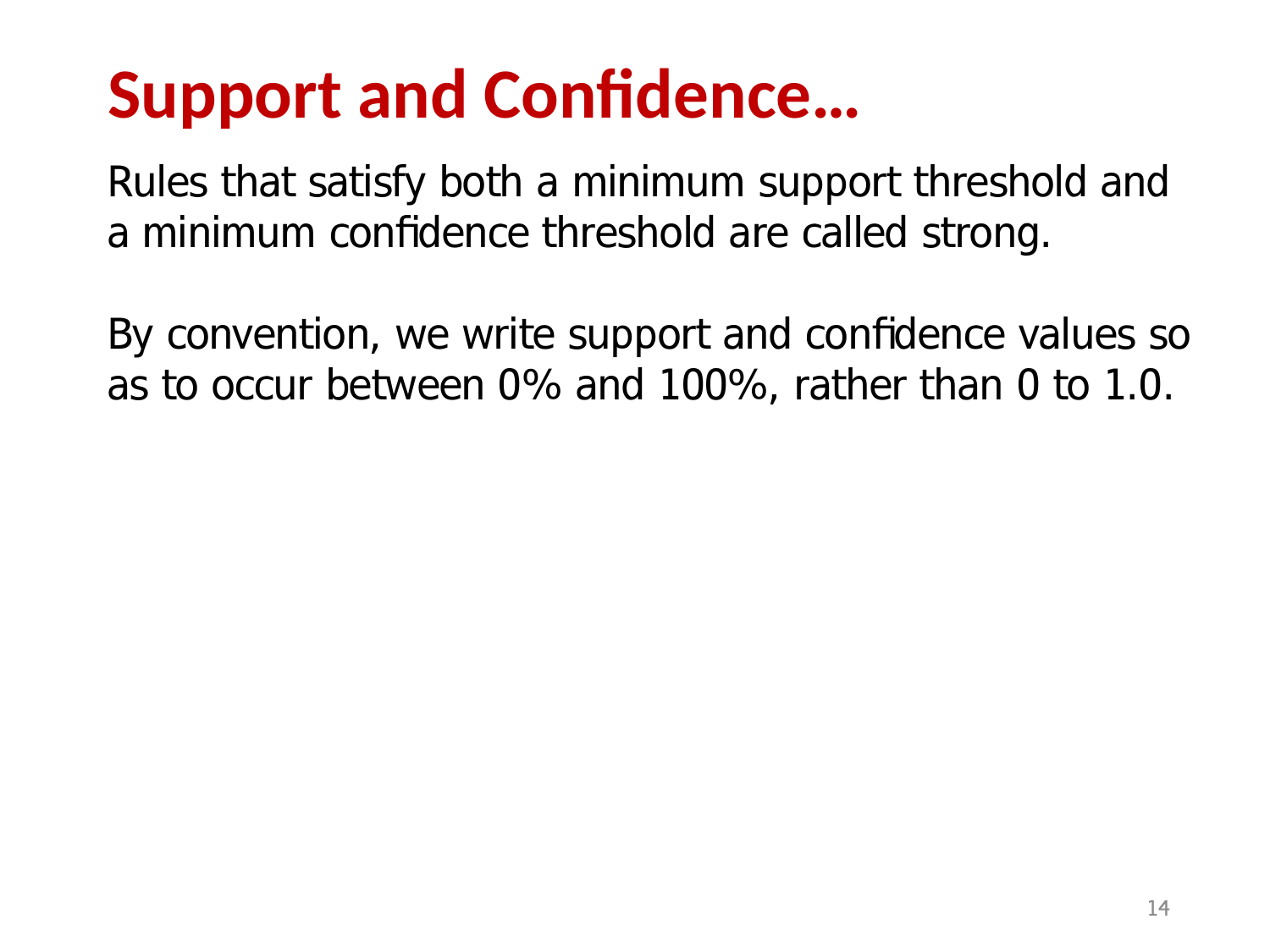

# Support and Confidence…
Rules that satisfy both a minimum support threshold and a minimum confidence threshold are called strong.

By convention, we write support and confidence values so as to occur between 0% and 100%, rather than 0 to 1.0.

14